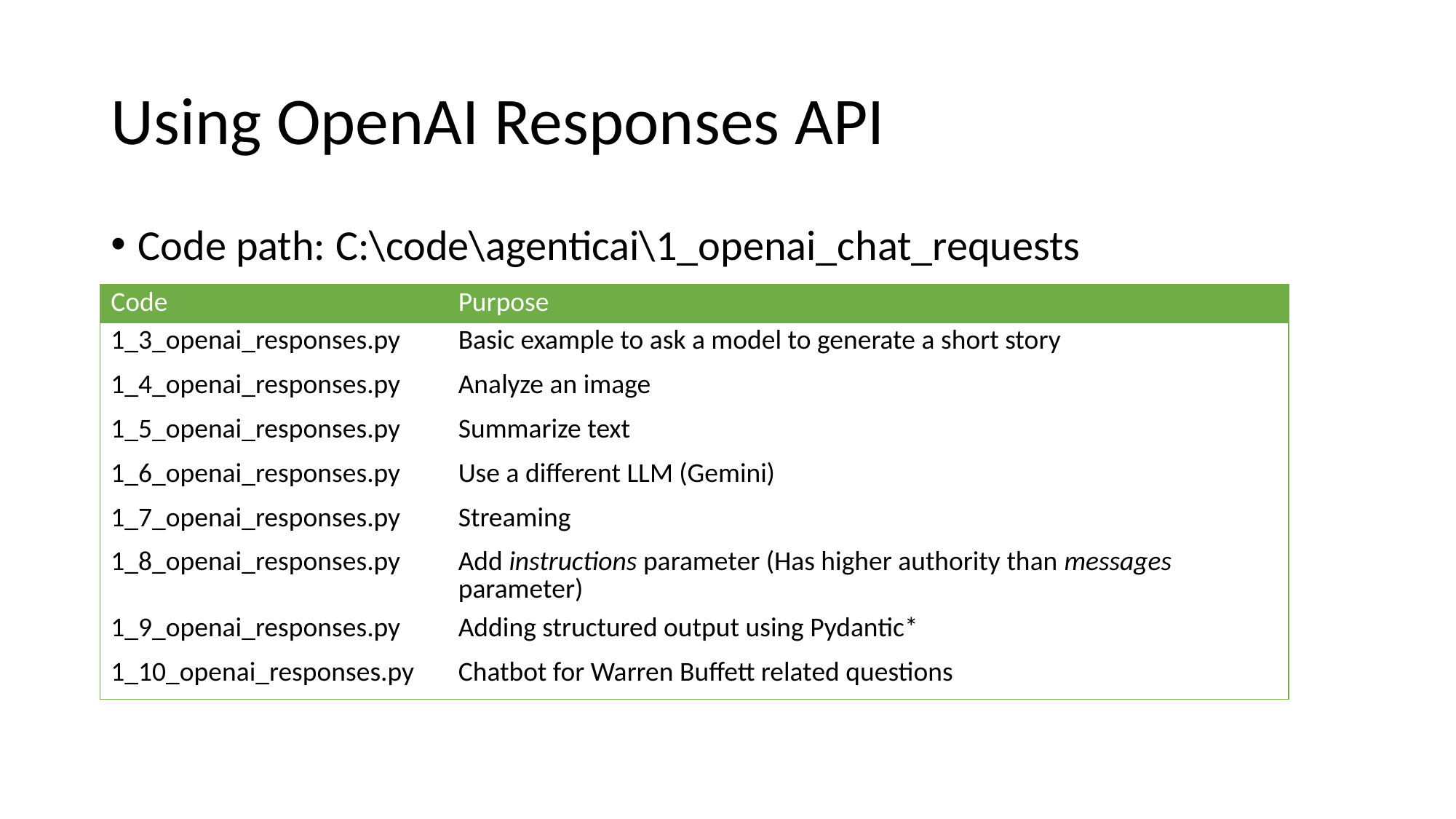

# Using OpenAI Responses API
Code path: C:\code\agenticai\1_openai_chat_requests

| Code | Purpose |
| --- | --- |
| 1\_3\_openai\_responses.py | Basic example to ask a model to generate a short story |
| 1\_4\_openai\_responses.py | Analyze an image |
| 1\_5\_openai\_responses.py | Summarize text |
| 1\_6\_openai\_responses.py | Use a different LLM (Gemini) |
| 1\_7\_openai\_responses.py | Streaming |
| 1\_8\_openai\_responses.py | Add instructions parameter (Has higher authority than messages parameter) |
| 1\_9\_openai\_responses.py | Adding structured output using Pydantic\* |
| 1\_10\_openai\_responses.py | Chatbot for Warren Buffett related questions |